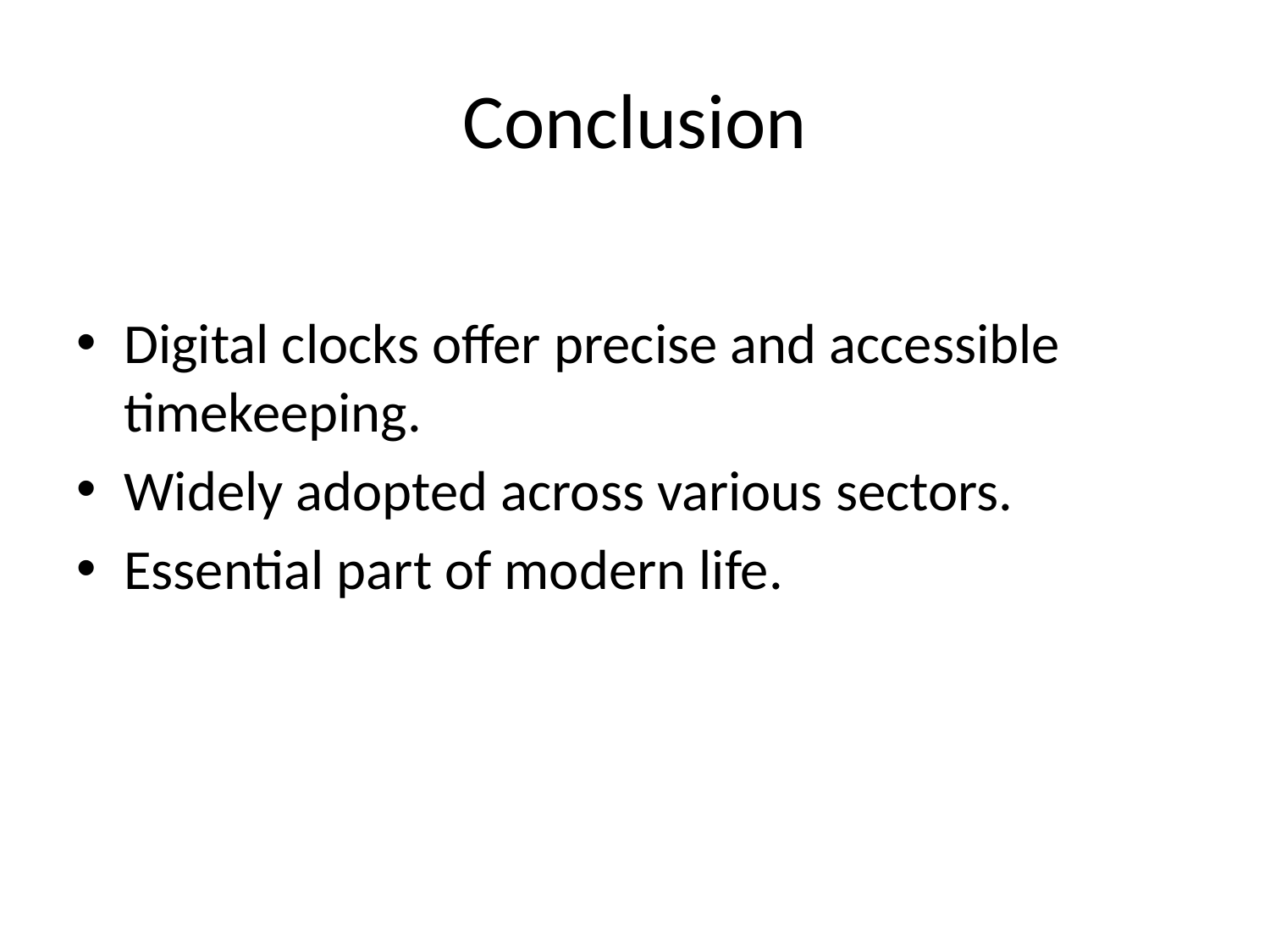

# Conclusion

Digital clocks offer precise and accessible timekeeping.
Widely adopted across various sectors.
Essential part of modern life.